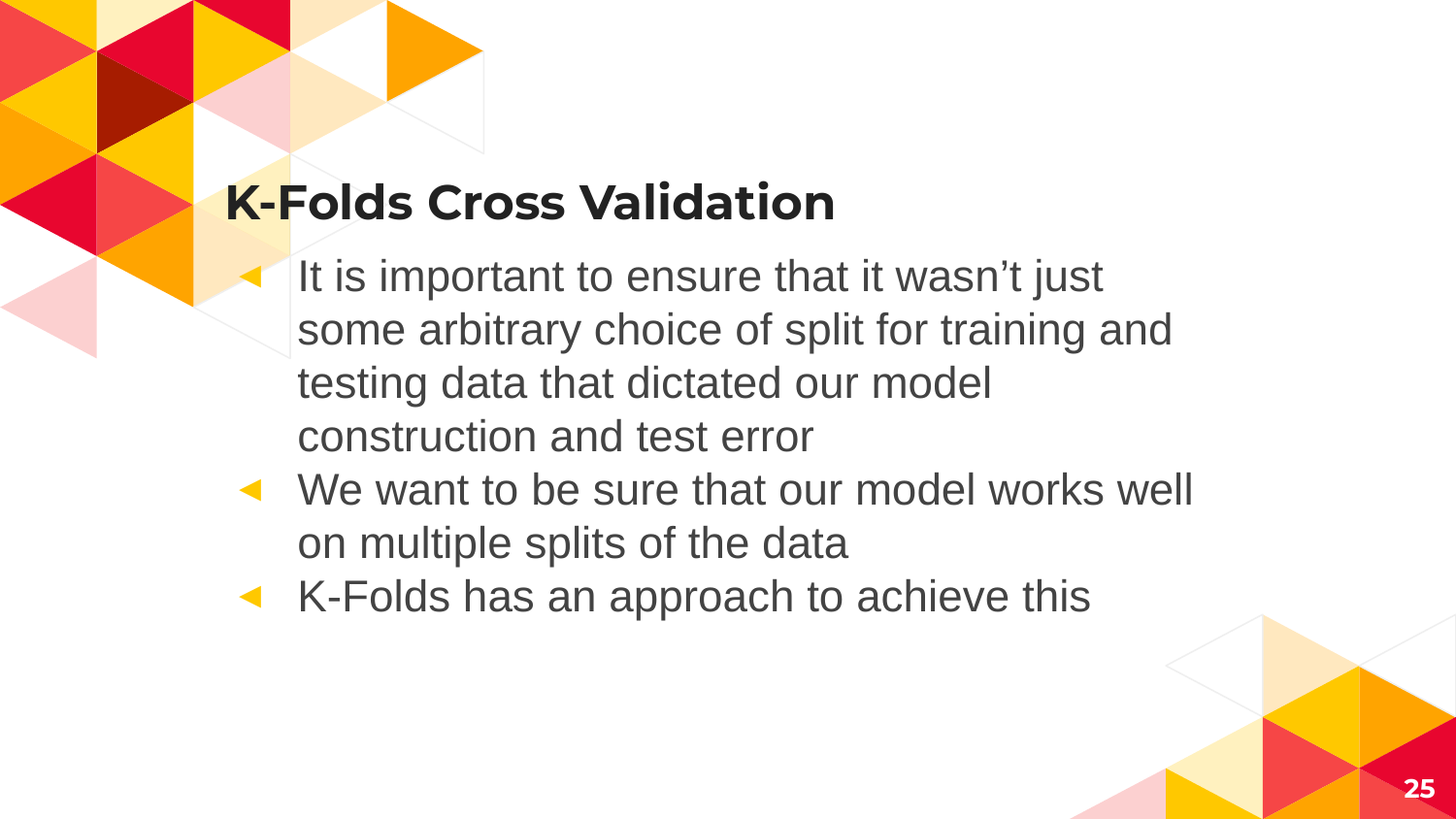

# K-Folds Cross Validation
It is important to ensure that it wasn’t just some arbitrary choice of split for training and testing data that dictated our model construction and test error
We want to be sure that our model works well on multiple splits of the data
K-Folds has an approach to achieve this
25